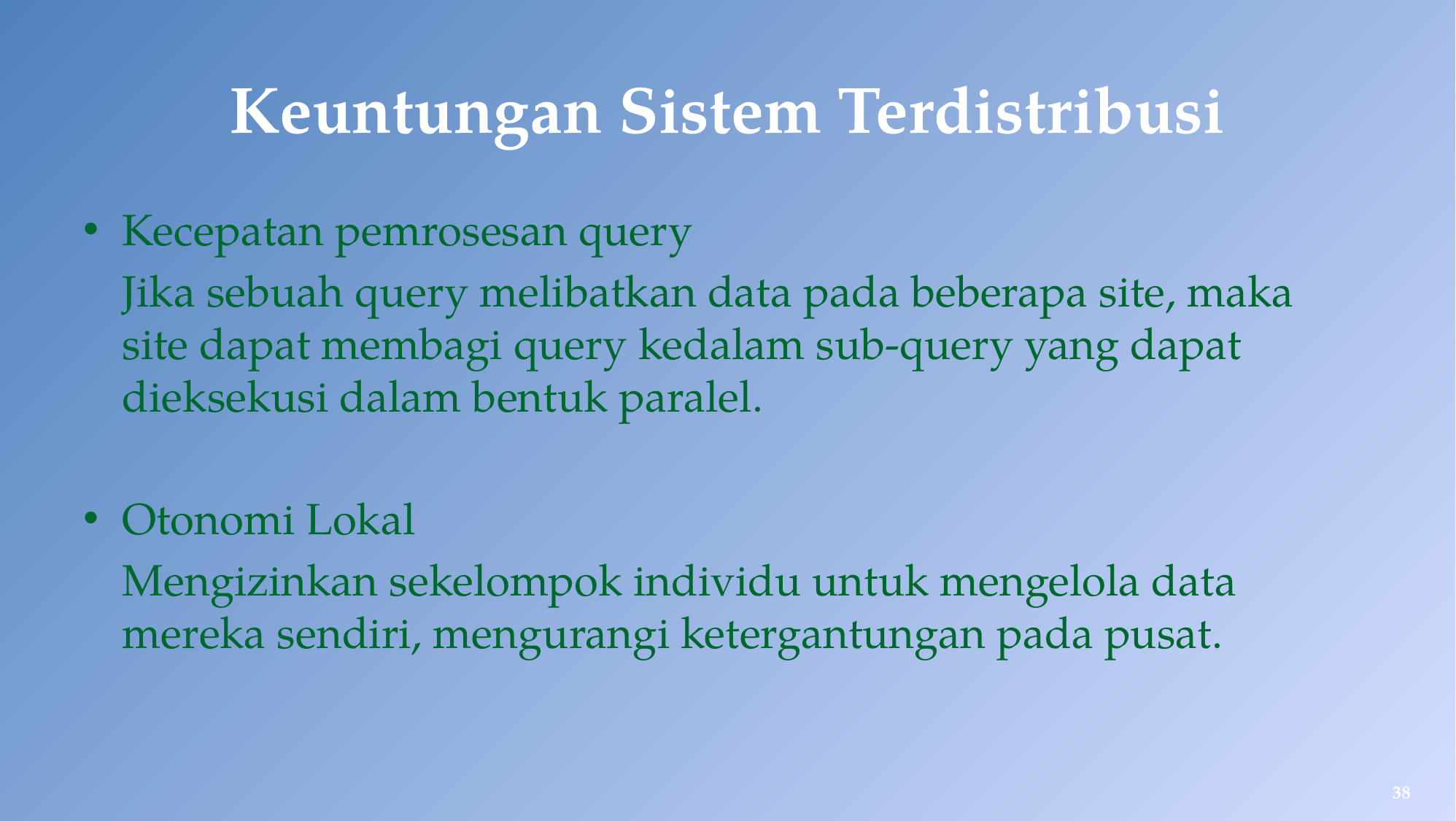

# Keuntungan Sistem Terdistribusi
Kecepatan pemrosesan query
	Jika sebuah query melibatkan data pada beberapa site, maka site dapat membagi query kedalam sub-query yang dapat dieksekusi dalam bentuk paralel.

Otonomi Lokal
	Mengizinkan sekelompok individu untuk mengelola data mereka sendiri, mengurangi ketergantungan pada pusat.

38